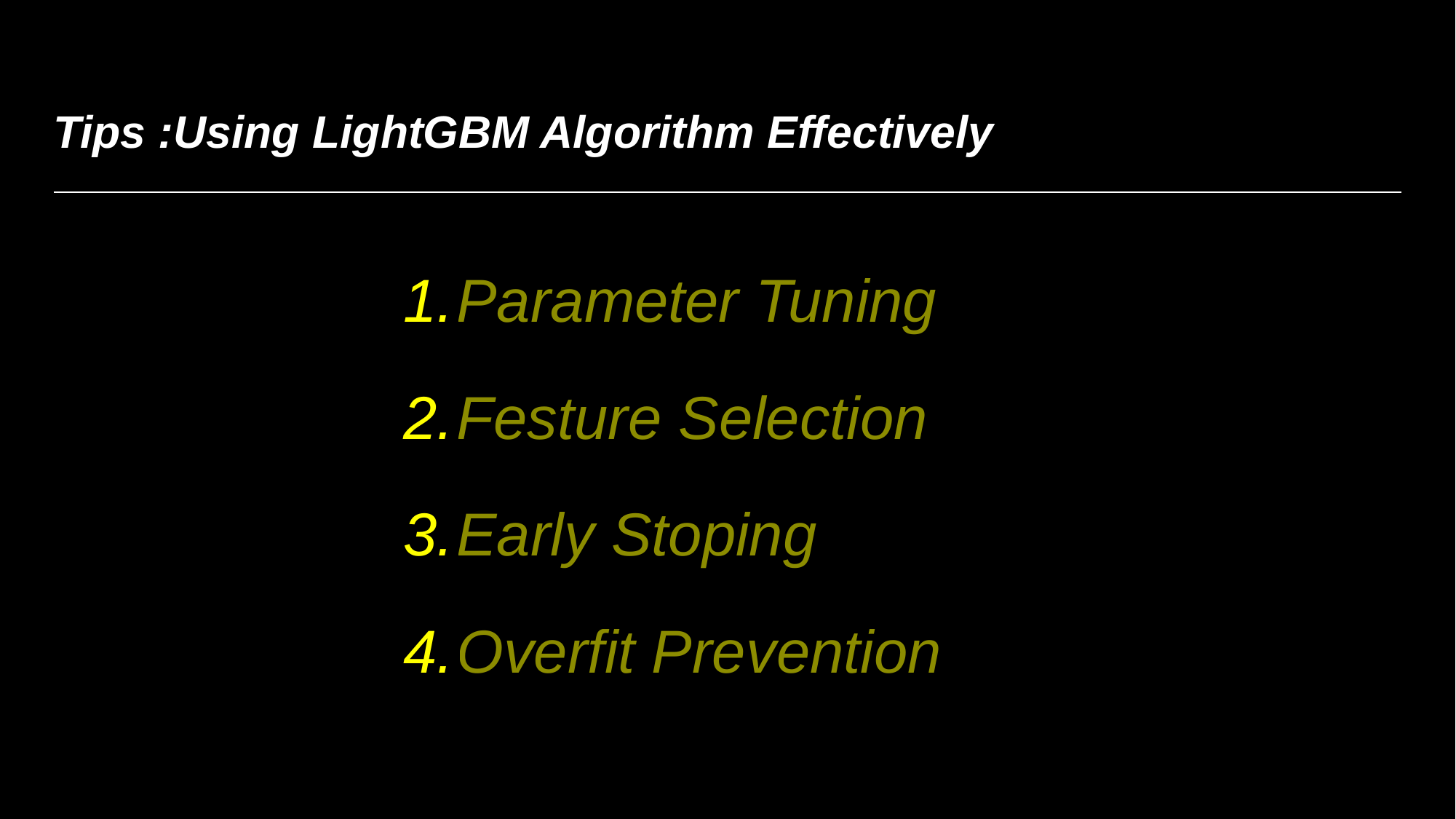

# Tips :Using LightGBM Algorithm Effectively
Parameter Tuning
Festure Selection
Early Stoping
Overfit Prevention